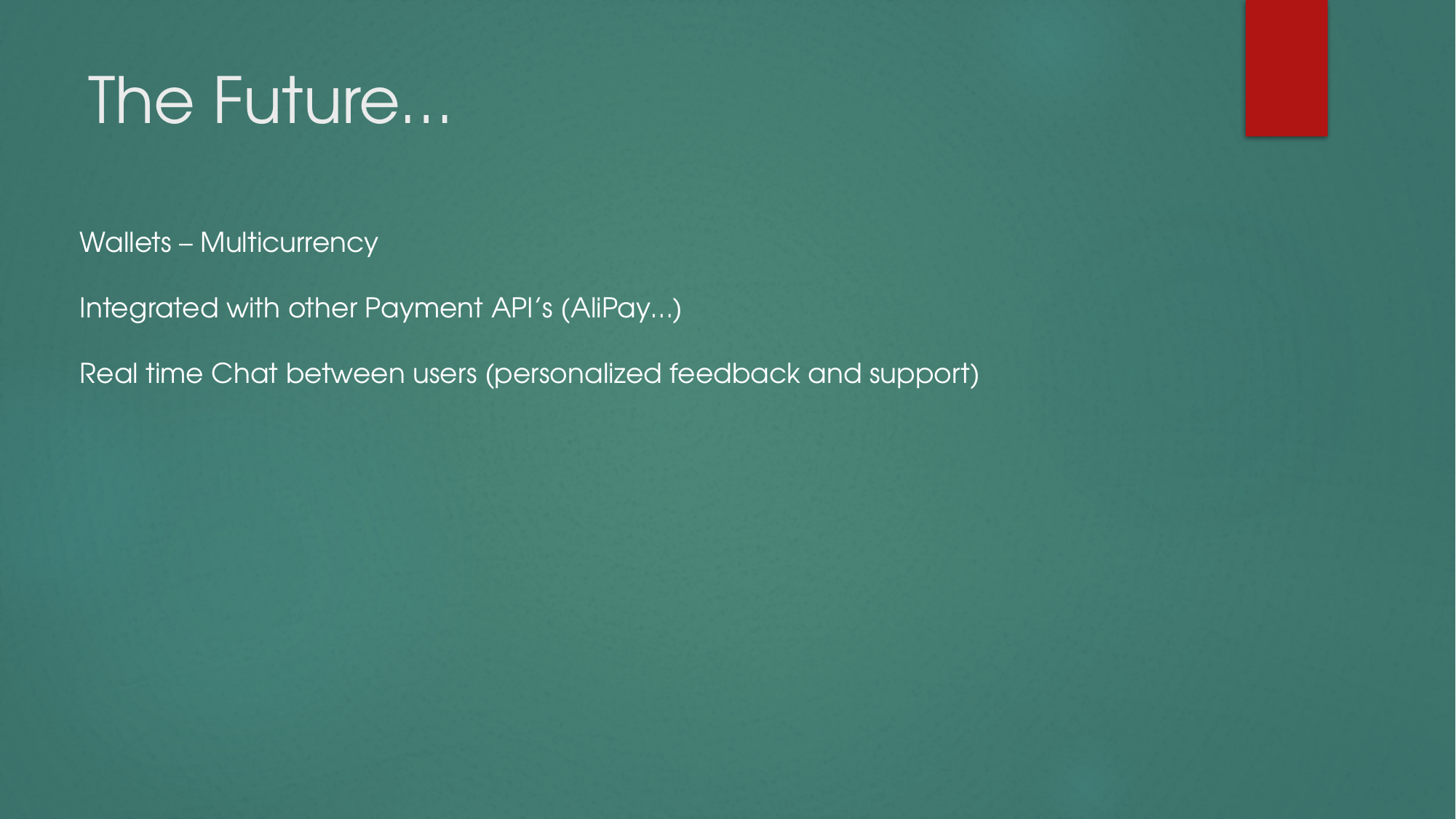

# The Future…
Wallets – Multicurrency
Integrated with other Payment API’s (AliPay…)

Real time Chat between users (personalized feedback and support)